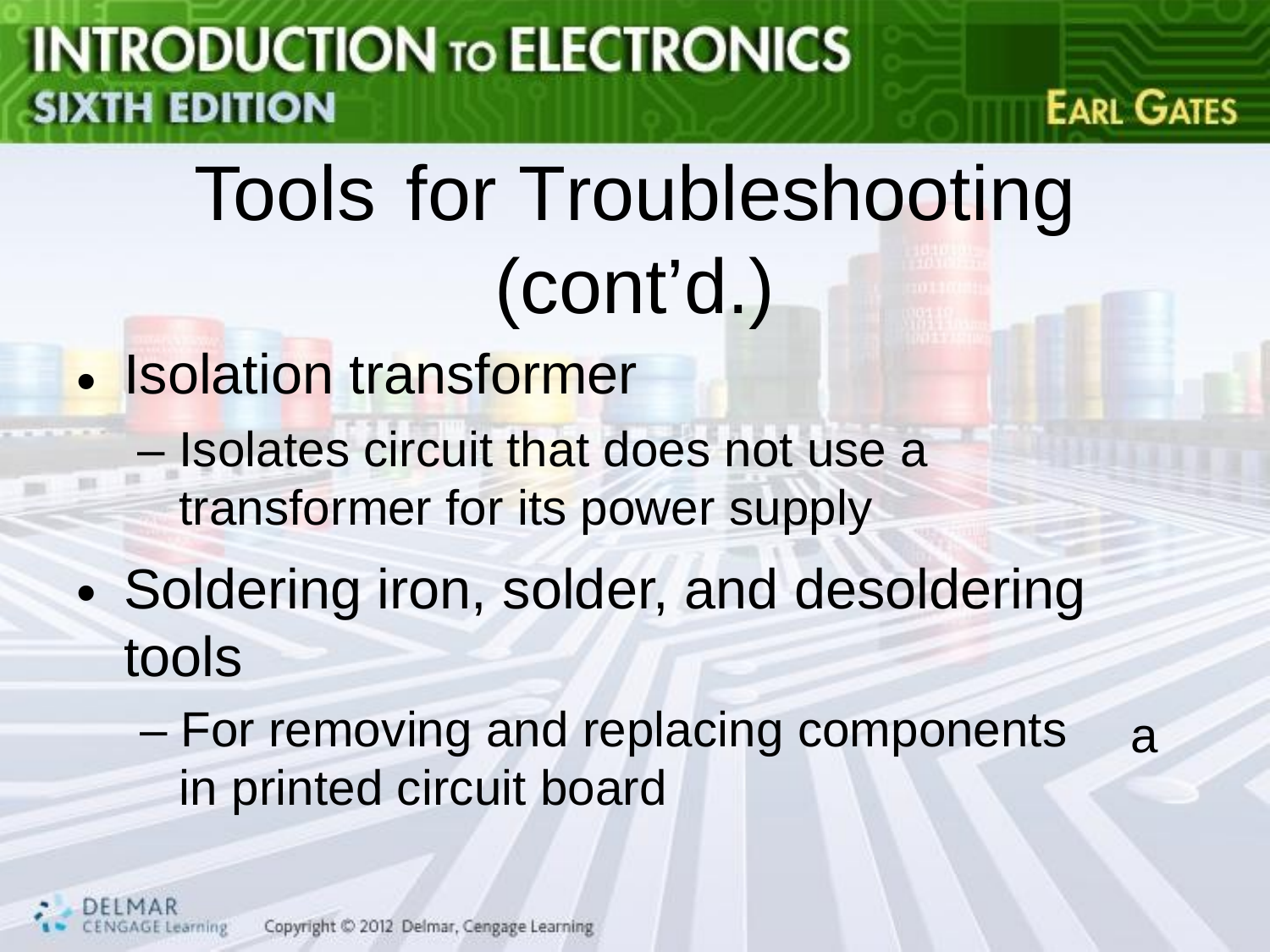

Tools
for
Troubleshooting
(cont’d.)
Isolation transformer
– Isolates circuit that does not use a
transformer for its power supply
Soldering iron, solder, and desoldering tools
– For removing and replacing components in printed circuit board
•
•
a